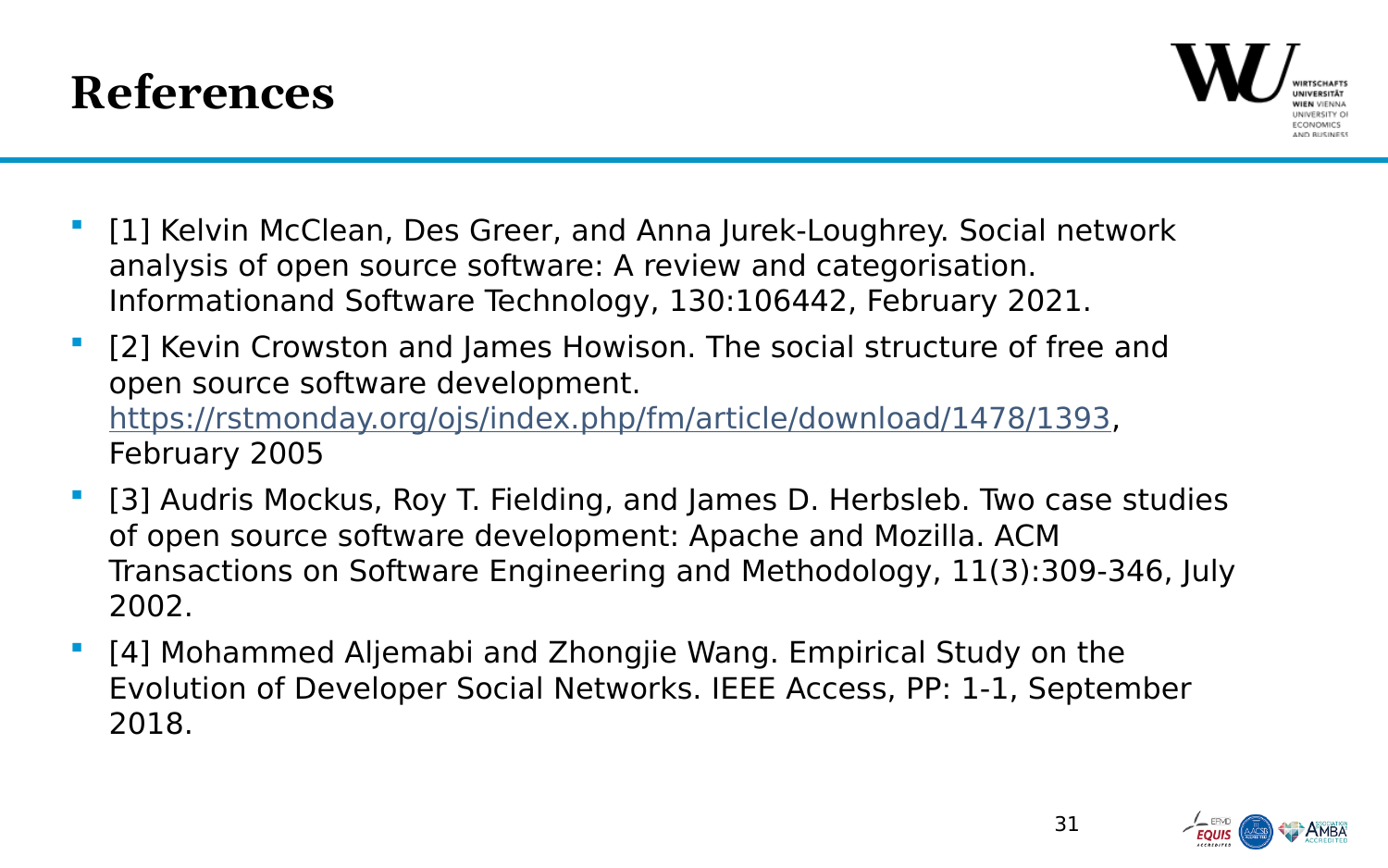

# References
[1] Kelvin McClean, Des Greer, and Anna Jurek-Loughrey. Social network analysis of open source software: A review and categorisation. Informationand Software Technology, 130:106442, February 2021.
[2] Kevin Crowston and James Howison. The social structure of free and open source software development. https://rstmonday.org/ojs/index.php/fm/article/download/1478/1393, February 2005
[3] Audris Mockus, Roy T. Fielding, and James D. Herbsleb. Two case studies of open source software development: Apache and Mozilla. ACM Transactions on Software Engineering and Methodology, 11(3):309-346, July 2002.
[4] Mohammed Aljemabi and Zhongjie Wang. Empirical Study on the Evolution of Developer Social Networks. IEEE Access, PP: 1-1, September 2018.

31